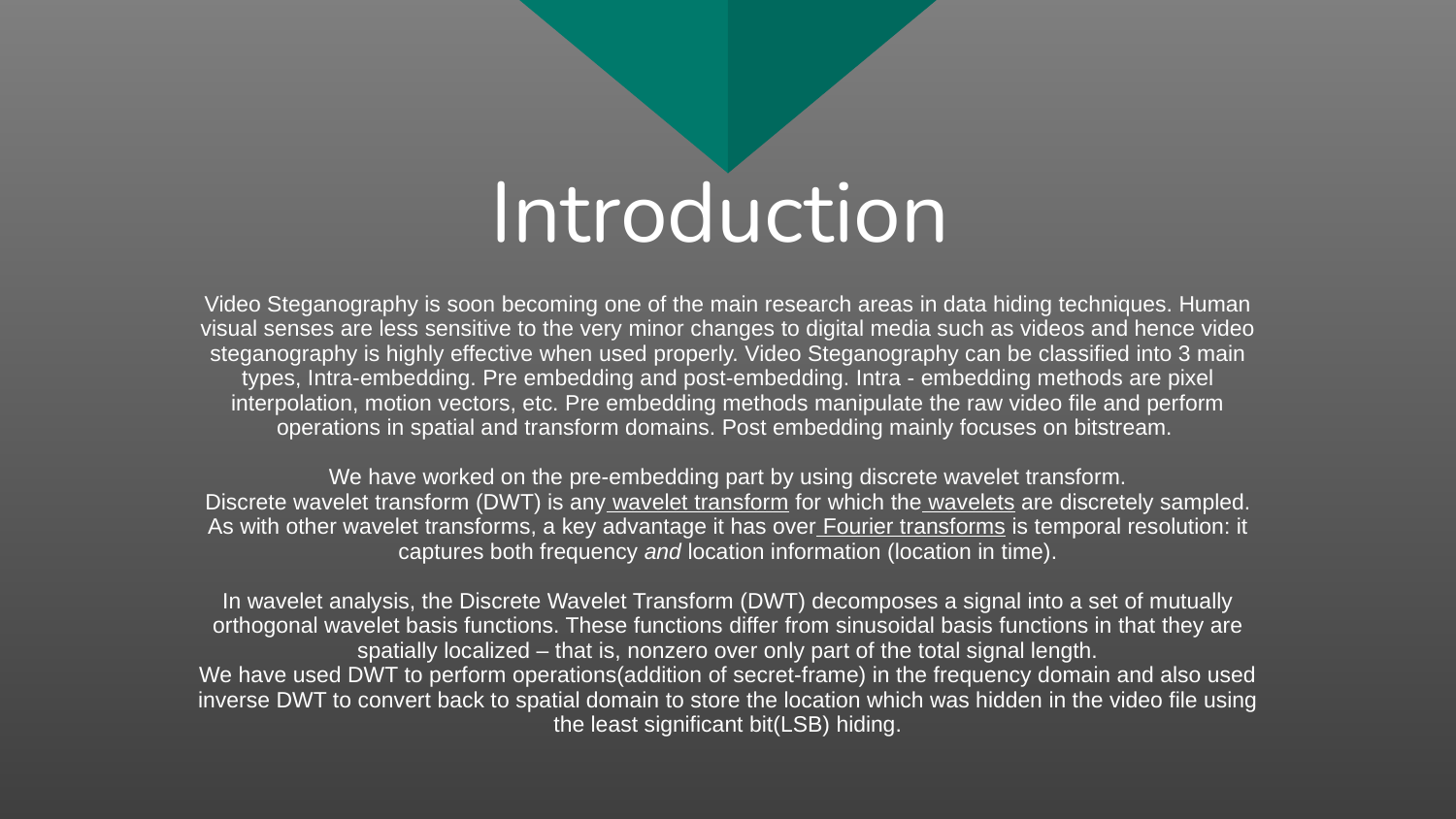

# Introduction
Video Steganography is soon becoming one of the main research areas in data hiding techniques. Human visual senses are less sensitive to the very minor changes to digital media such as videos and hence video steganography is highly effective when used properly. Video Steganography can be classified into 3 main types, Intra-embedding. Pre embedding and post-embedding. Intra - embedding methods are pixel interpolation, motion vectors, etc. Pre embedding methods manipulate the raw video file and perform operations in spatial and transform domains. Post embedding mainly focuses on bitstream.

We have worked on the pre-embedding part by using discrete wavelet transform.
Discrete wavelet transform (DWT) is any wavelet transform for which the wavelets are discretely sampled. As with other wavelet transforms, a key advantage it has over Fourier transforms is temporal resolution: it captures both frequency and location information (location in time).

In wavelet analysis, the Discrete Wavelet Transform (DWT) decomposes a signal into a set of mutually orthogonal wavelet basis functions. These functions differ from sinusoidal basis functions in that they are spatially localized – that is, nonzero over only part of the total signal length.
We have used DWT to perform operations(addition of secret-frame) in the frequency domain and also used inverse DWT to convert back to spatial domain to store the location which was hidden in the video file using the least significant bit(LSB) hiding.